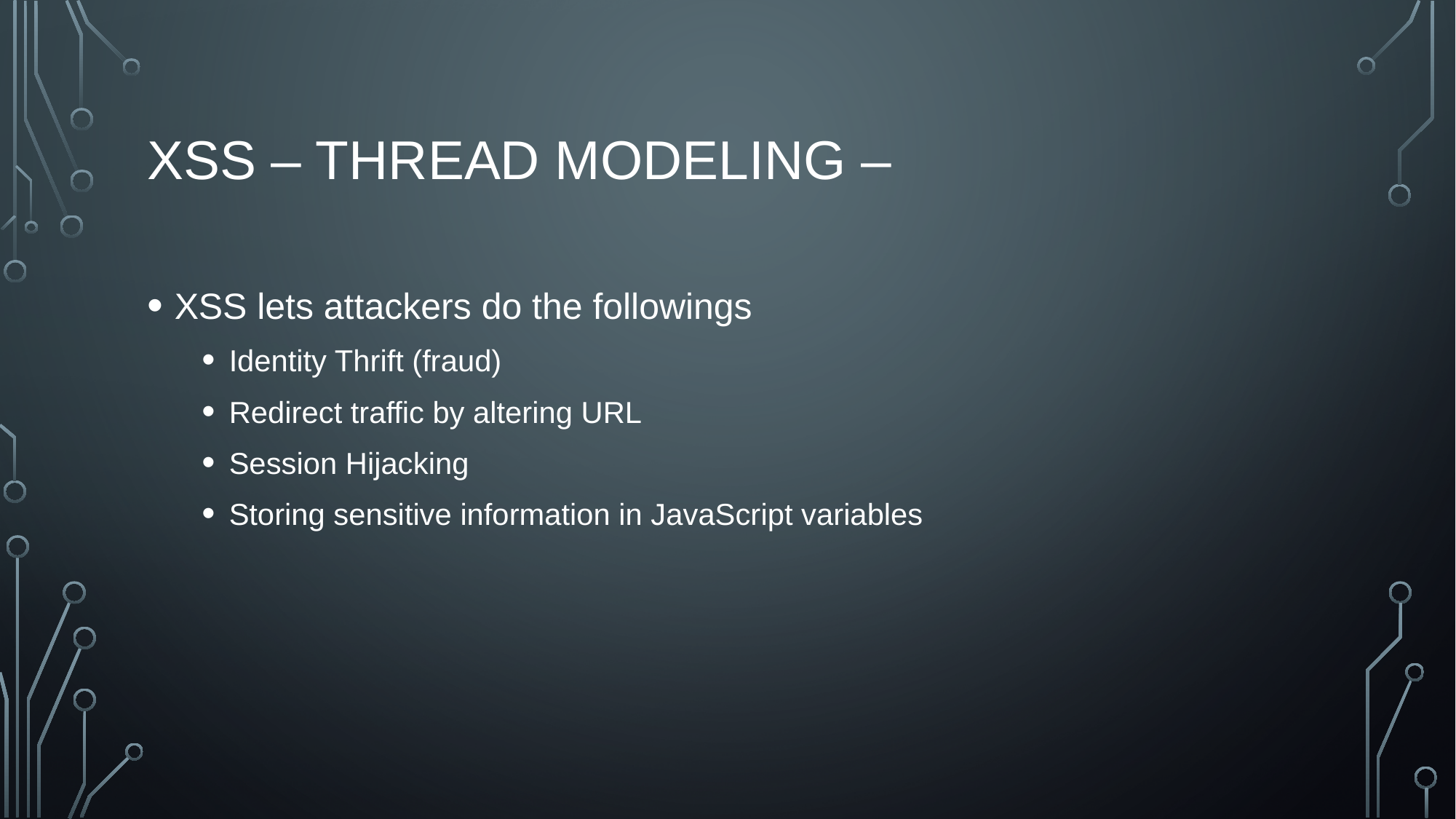

# xss – thread modeling –
XSS lets attackers do the followings
Identity Thrift (fraud)
Redirect traffic by altering URL
Session Hijacking
Storing sensitive information in JavaScript variables